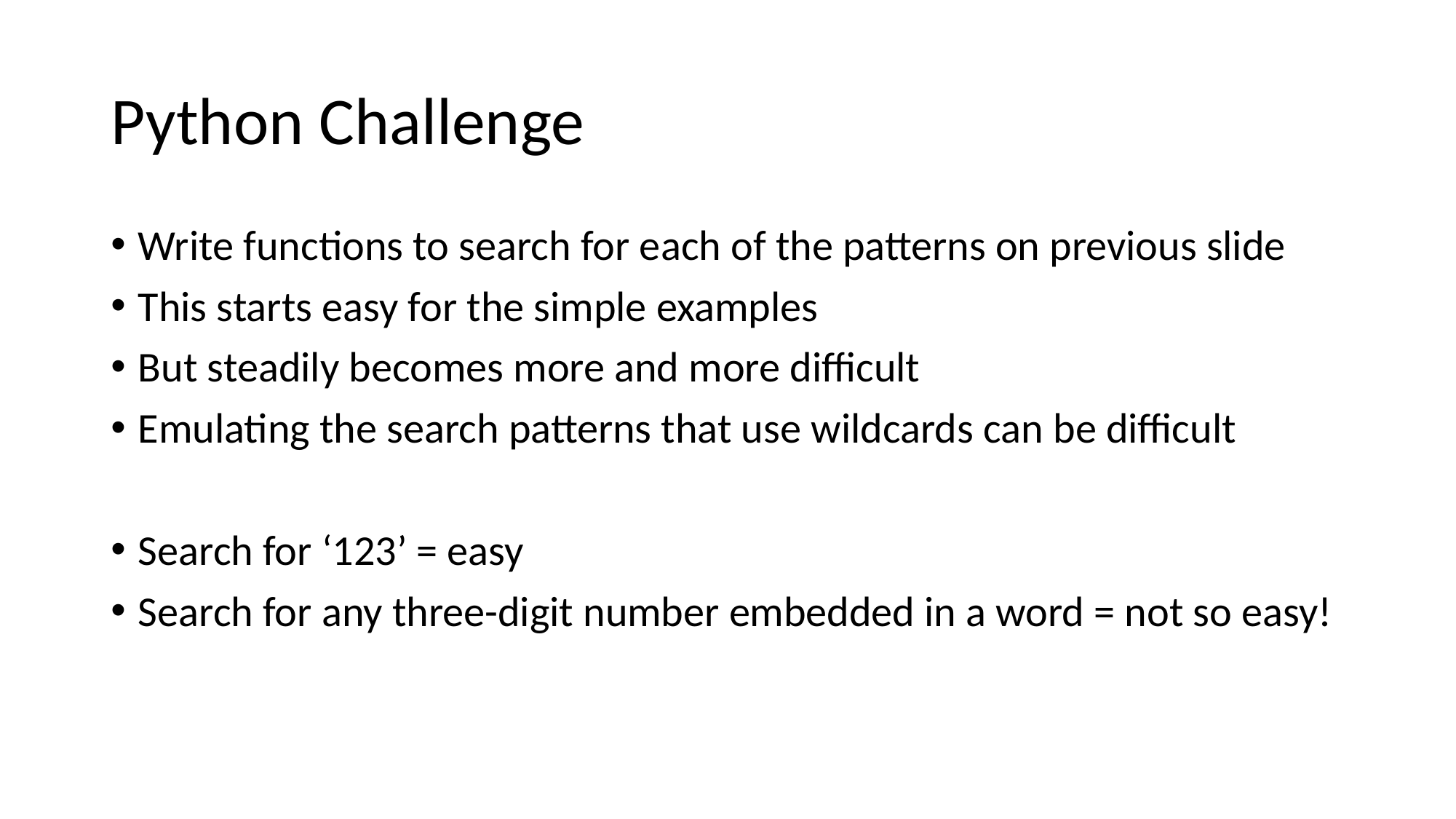

# Python Challenge
Write functions to search for each of the patterns on previous slide
This starts easy for the simple examples
But steadily becomes more and more difficult
Emulating the search patterns that use wildcards can be difficult

Search for ‘123’ = easy
Search for any three-digit number embedded in a word = not so easy!